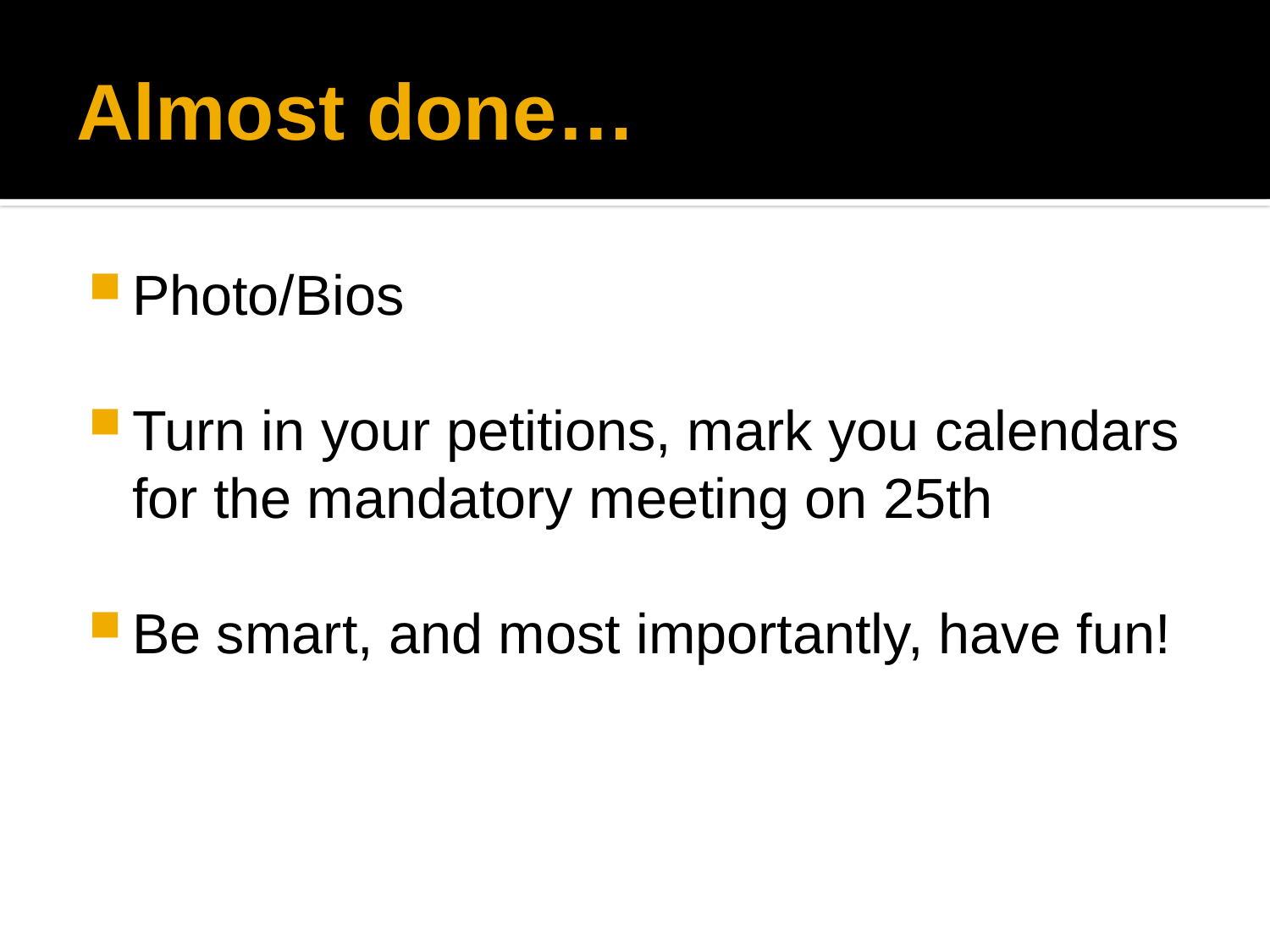

# Almost done…
Photo/Bios

Turn in your petitions, mark you calendars for the mandatory meeting on 25th

Be smart, and most importantly, have fun!